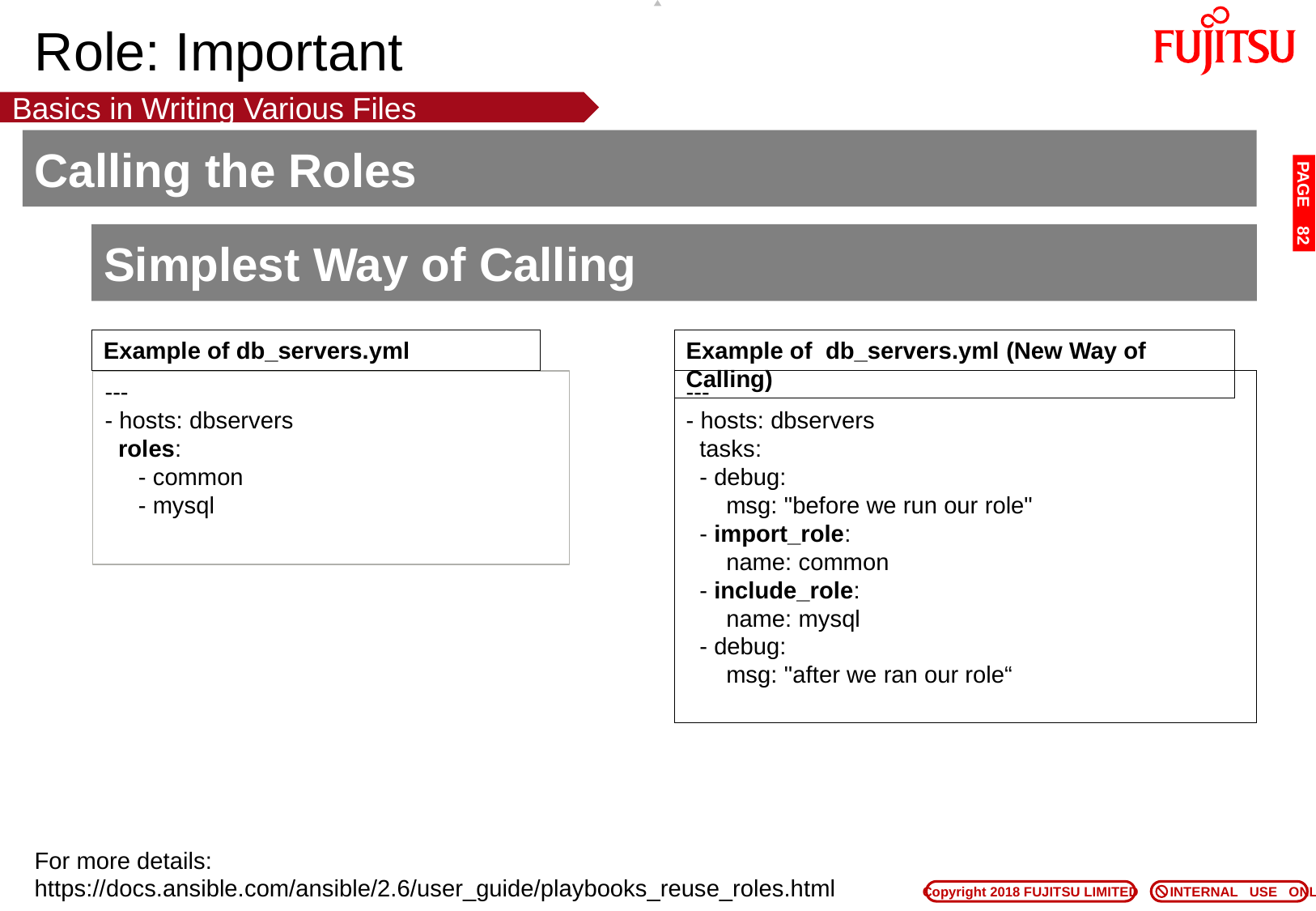

# Role: Important
Basics in Writing Various Files
Calling the Roles
PAGE    82
Simplest Way of Calling
Example of db_servers.yml
Example of  db_servers.yml (New Way of Calling)
---
- hosts: dbservers
  roles:
     - common
     - mysql
---
- hosts: dbservers
  tasks:
  - debug:
      msg: "before we run our role"
  - import_role:
      name: common
  - include_role:
      name: mysql
  - debug:
      msg: "after we ran our role“

For more details:
https://docs.ansible.com/ansible/2.6/user_guide/playbooks_reuse_roles.html